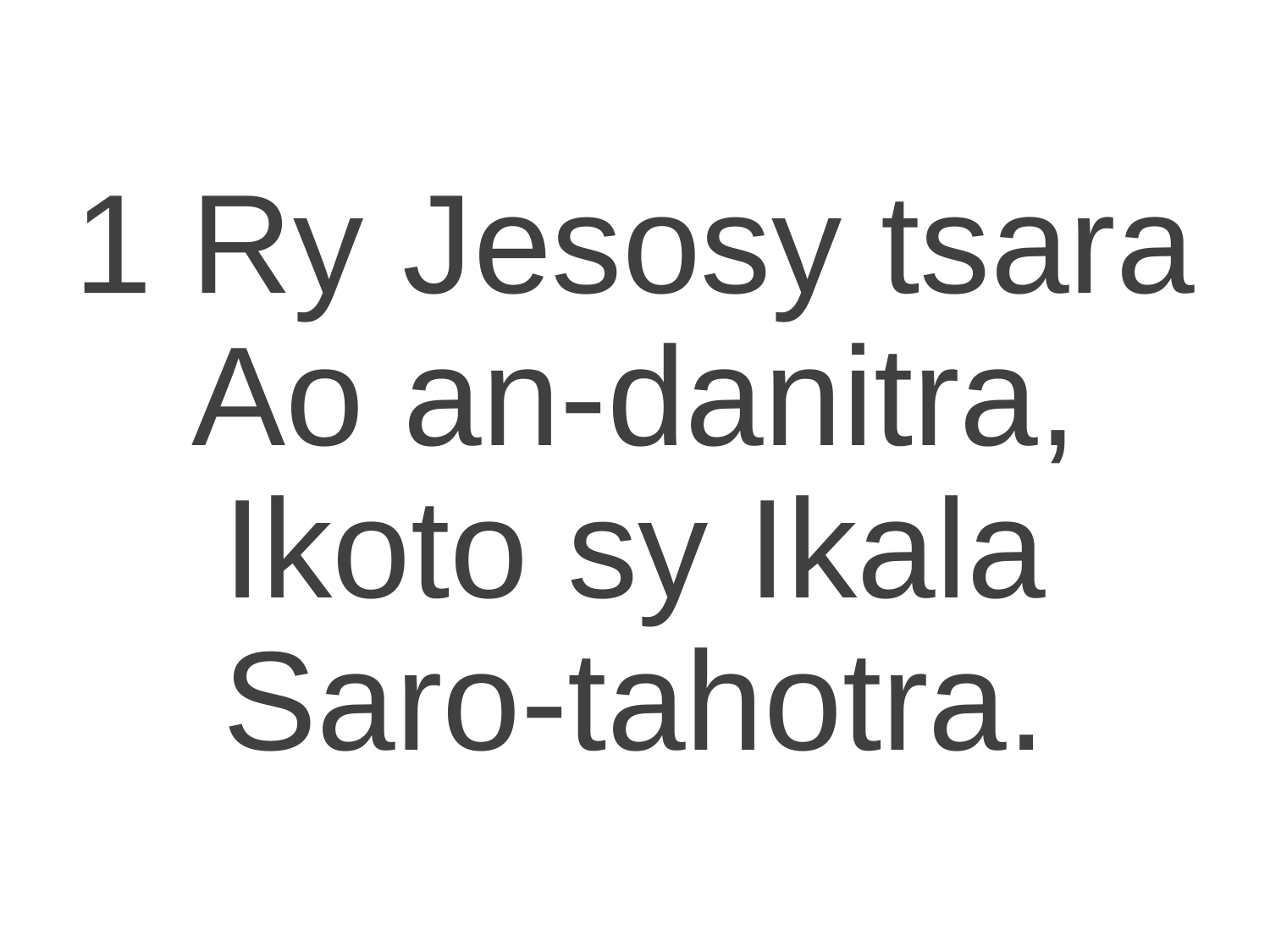

1 Ry Jesosy tsara
Ao an-danitra,
Ikoto sy Ikala
Saro-tahotra.